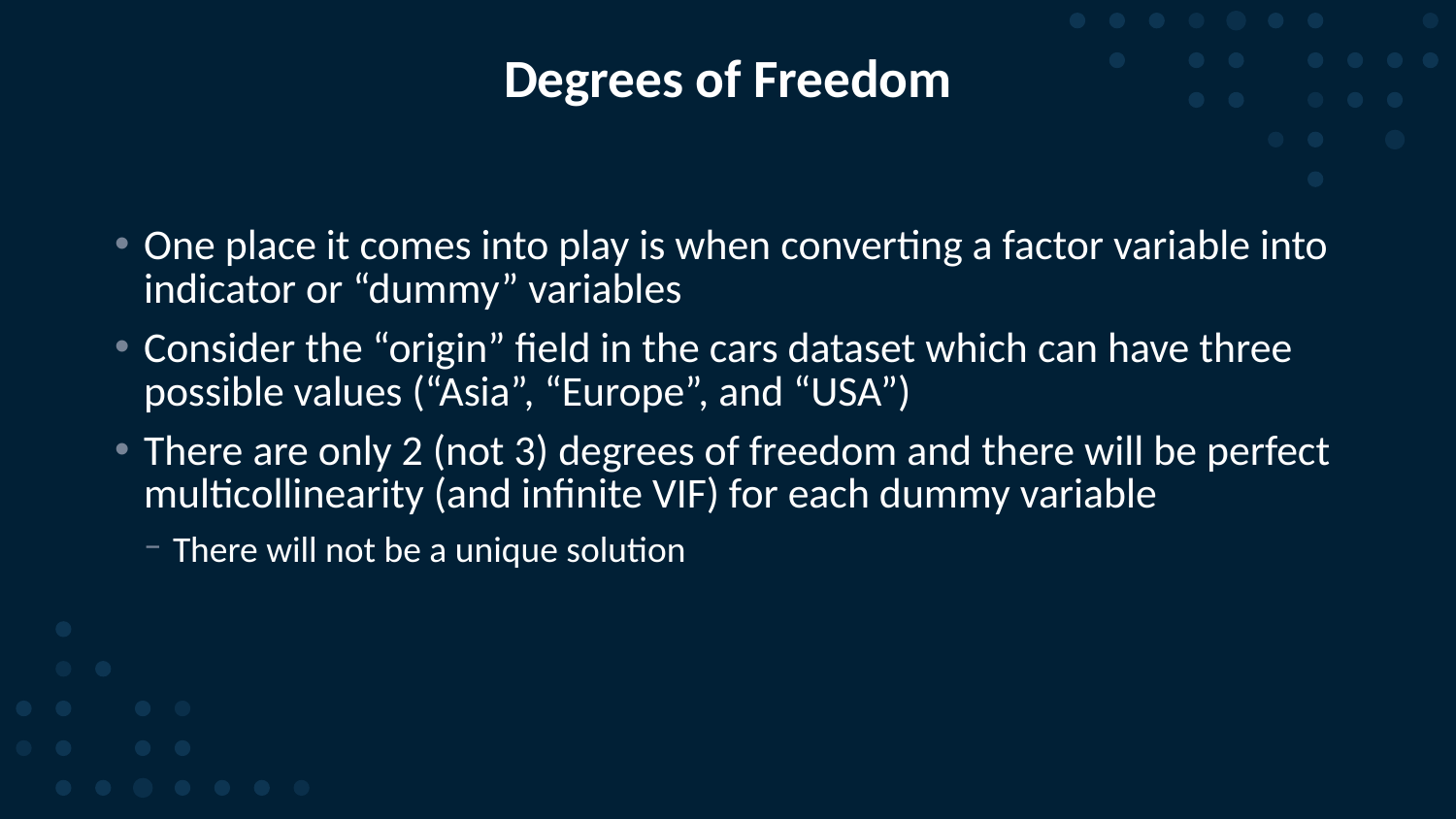

# Degrees of Freedom

One place it comes into play is when converting a factor variable into indicator or “dummy” variables
Consider the “origin” field in the cars dataset which can have three possible values (“Asia”, “Europe”, and “USA”)
There are only 2 (not 3) degrees of freedom and there will be perfect multicollinearity (and infinite VIF) for each dummy variable
There will not be a unique solution